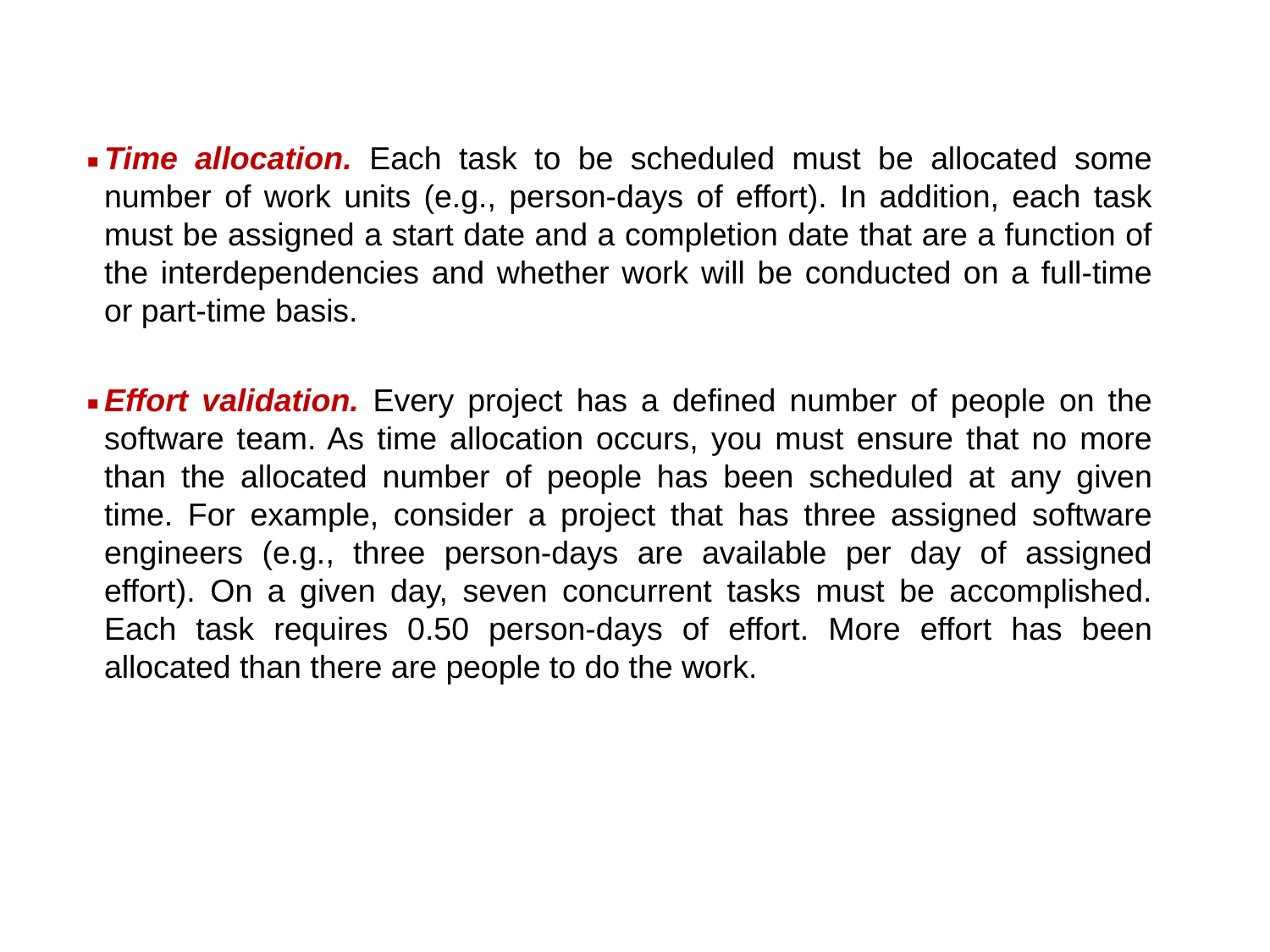

Time allocation. Each task to be scheduled must be allocated some number of work units (e.g., person-days of effort). In addition, each task must be assigned a start date and a completion date that are a function of the interdependencies and whether work will be conducted on a full-time or part-time basis.

Effort validation. Every project has a defined number of people on the software team. As time allocation occurs, you must ensure that no more than the allocated number of people has been scheduled at any given time. For example, consider a project that has three assigned software engineers (e.g., three person-days are available per day of assigned effort). On a given day, seven concurrent tasks must be accomplished. Each task requires 0.50 person-days of effort. More effort has been allocated than there are people to do the work.